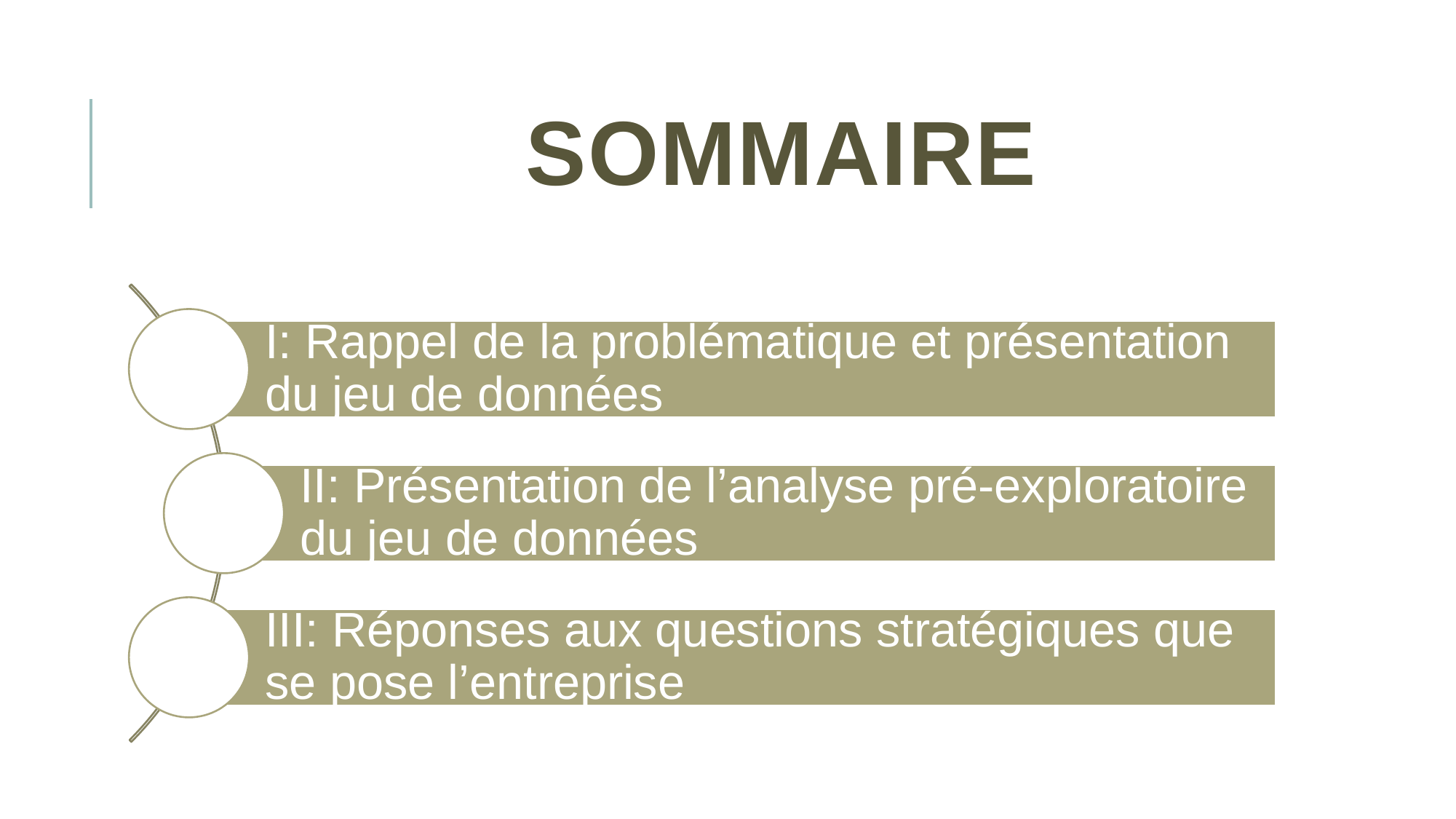

# Sommaire
I: Rappel de la problématique et présentation du jeu de données
II: Présentation de l’analyse pré-exploratoire du jeu de données
III: Réponses aux questions stratégiques que se pose l’entreprise